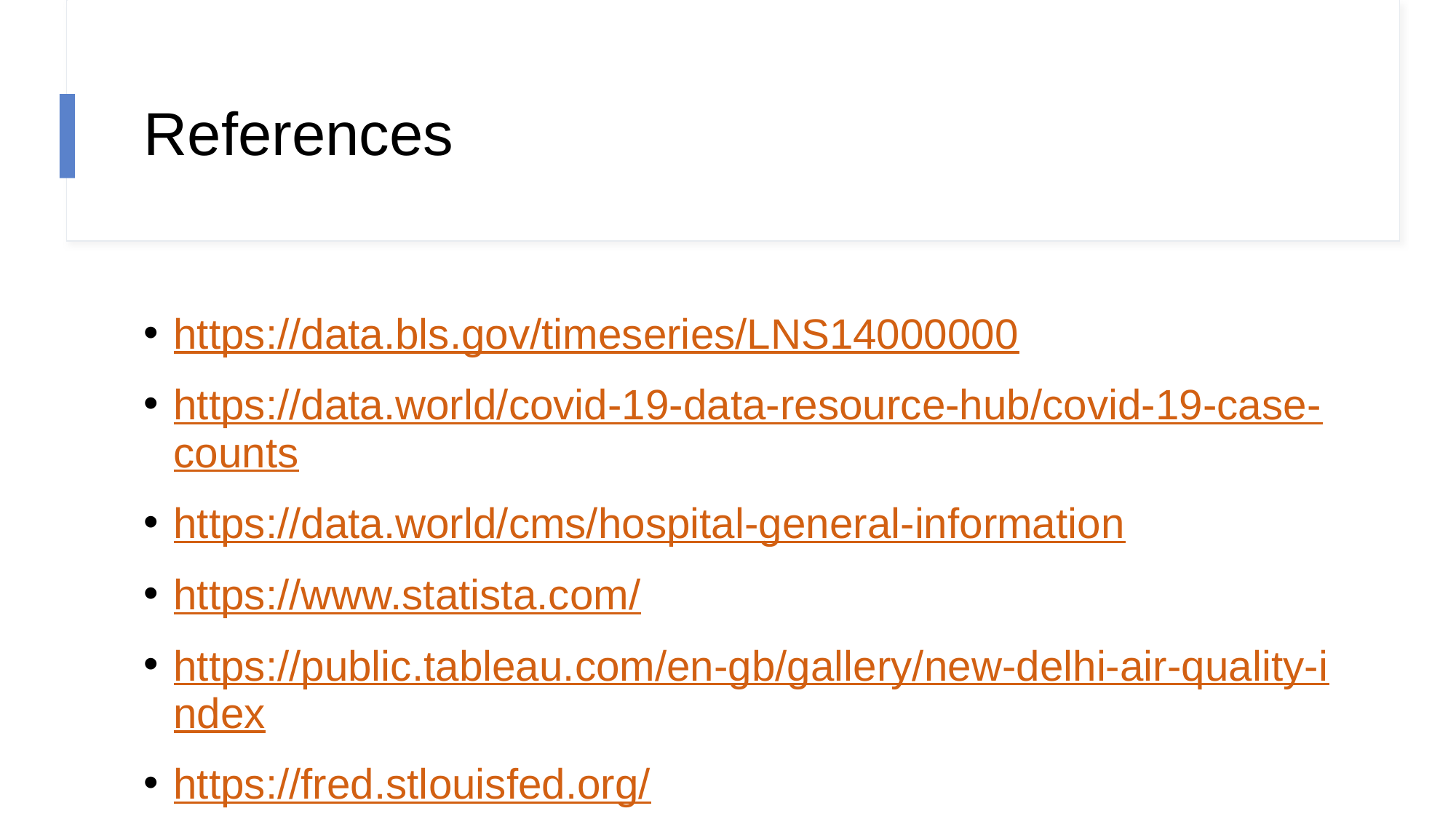

# References
https://data.bls.gov/timeseries/LNS14000000
https://data.world/covid-19-data-resource-hub/covid-19-case-counts
https://data.world/cms/hospital-general-information
https://www.statista.com/
https://public.tableau.com/en-gb/gallery/new-delhi-air-quality-index
https://fred.stlouisfed.org/